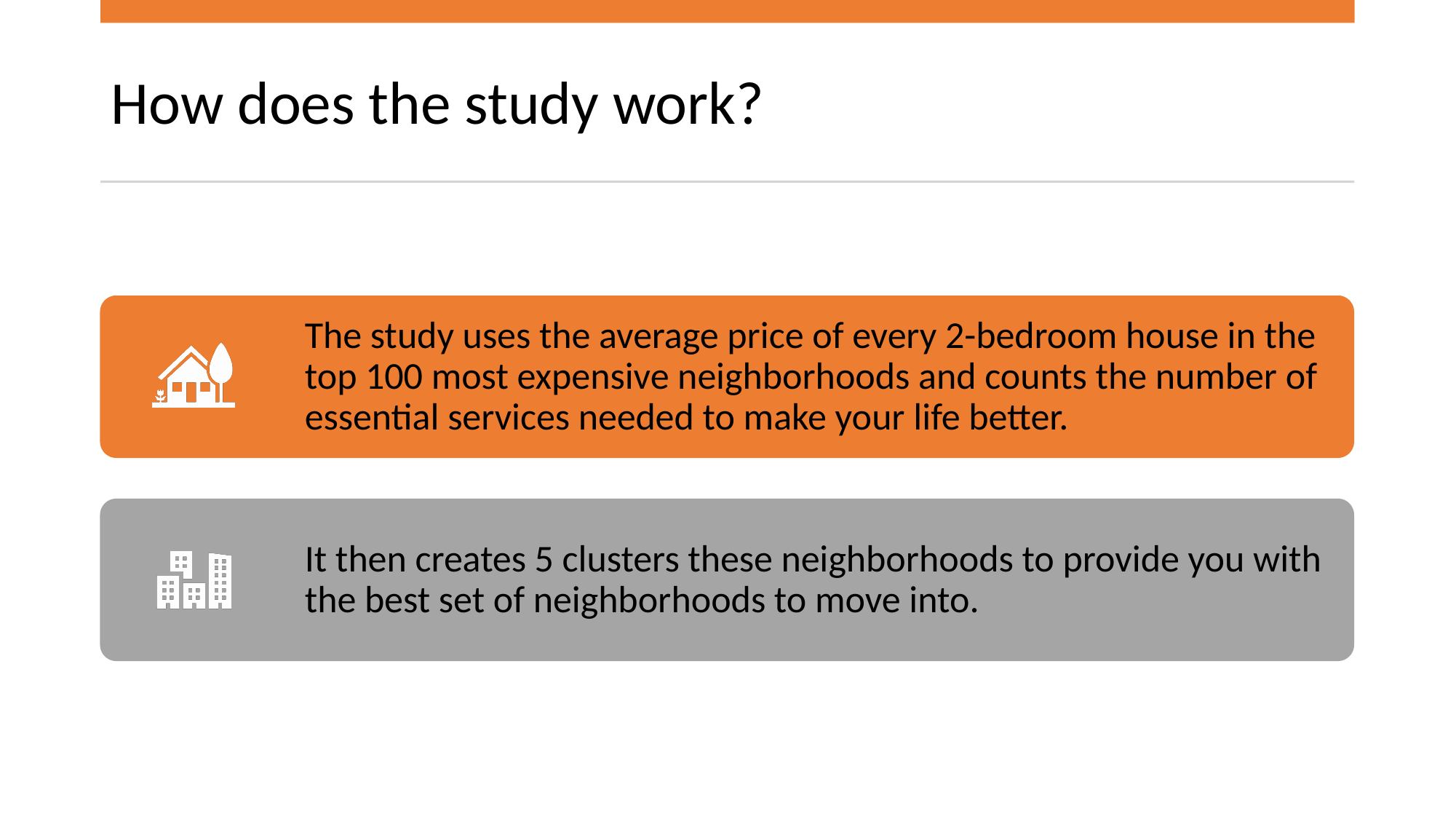

# How does the study work?

The study uses the average price of every 2-bedroom house in the top 100 most expensive neighborhoods and counts the number of essential services needed to make your life better.
It then creates 5 clusters these neighborhoods to provide you with the best set of neighborhoods to move into.